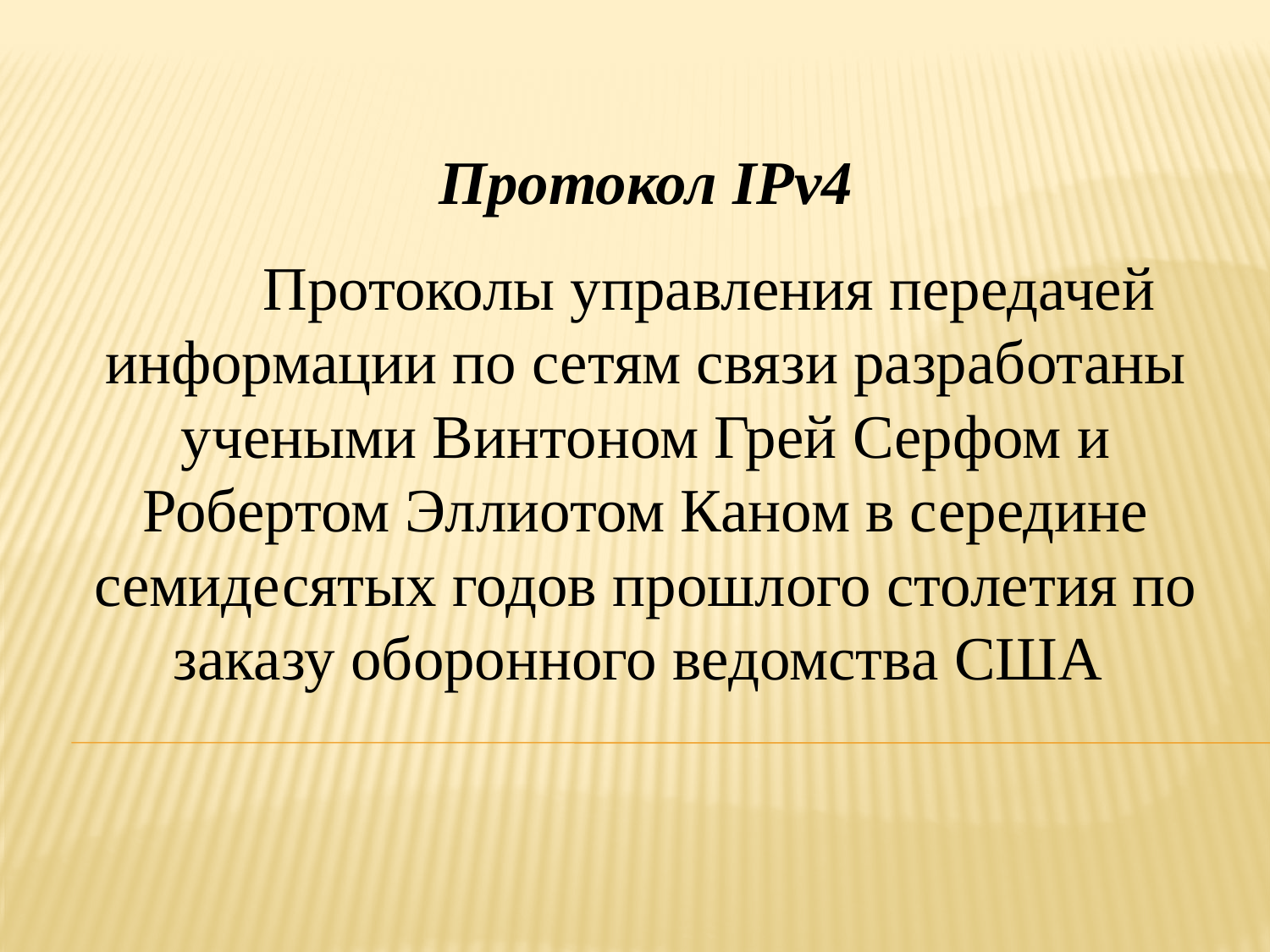

Протокол IPv4

	Протоколы управления передачей информации по сетям связи разработаны учеными Винтоном Грей Серфом и Робертом Эллиотом Каном в середине семидесятых годов прошлого столетия по заказу оборонного ведомства США